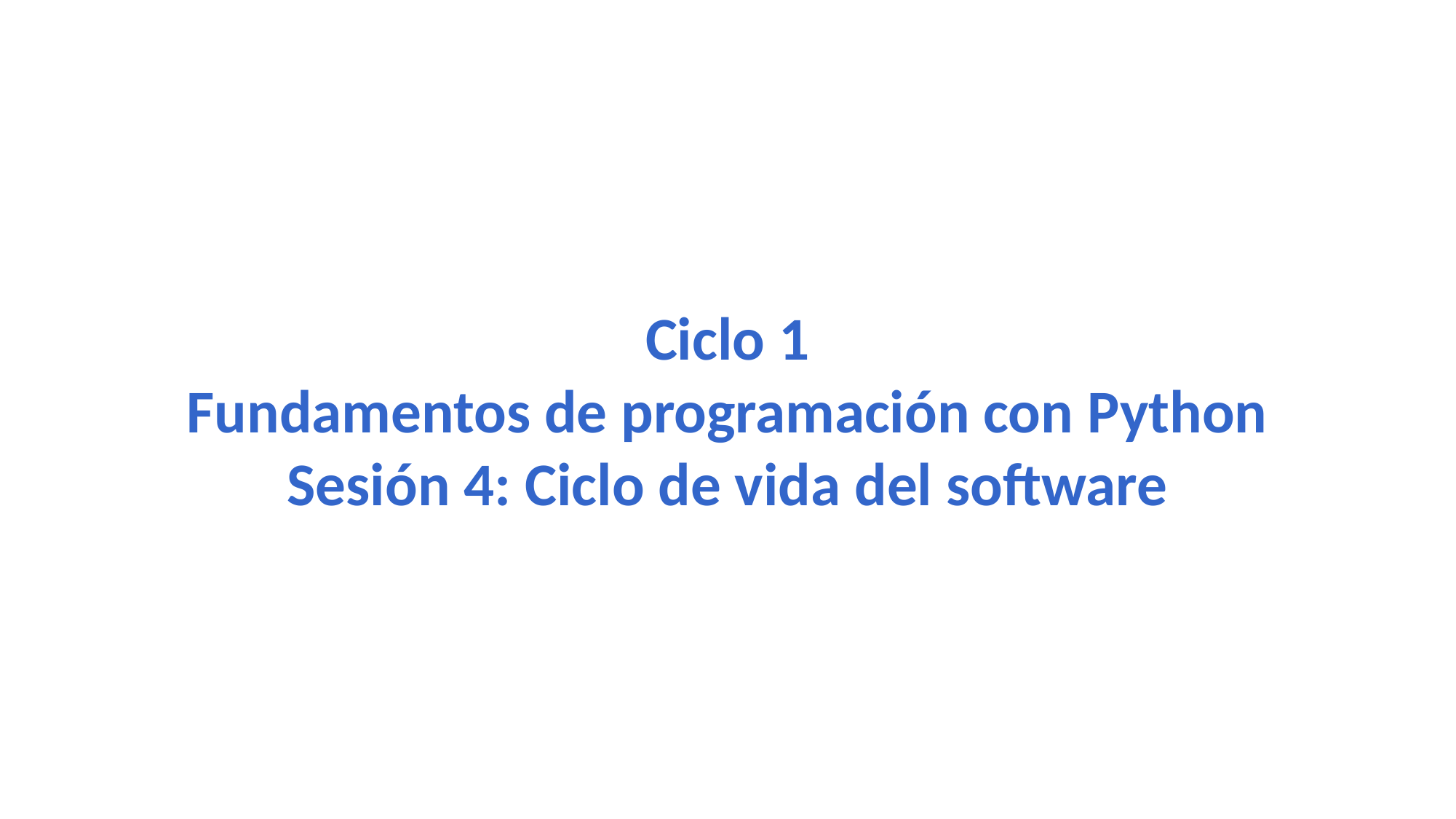

Ciclo 1
Fundamentos de programación con Python
Sesión 4: Ciclo de vida del software